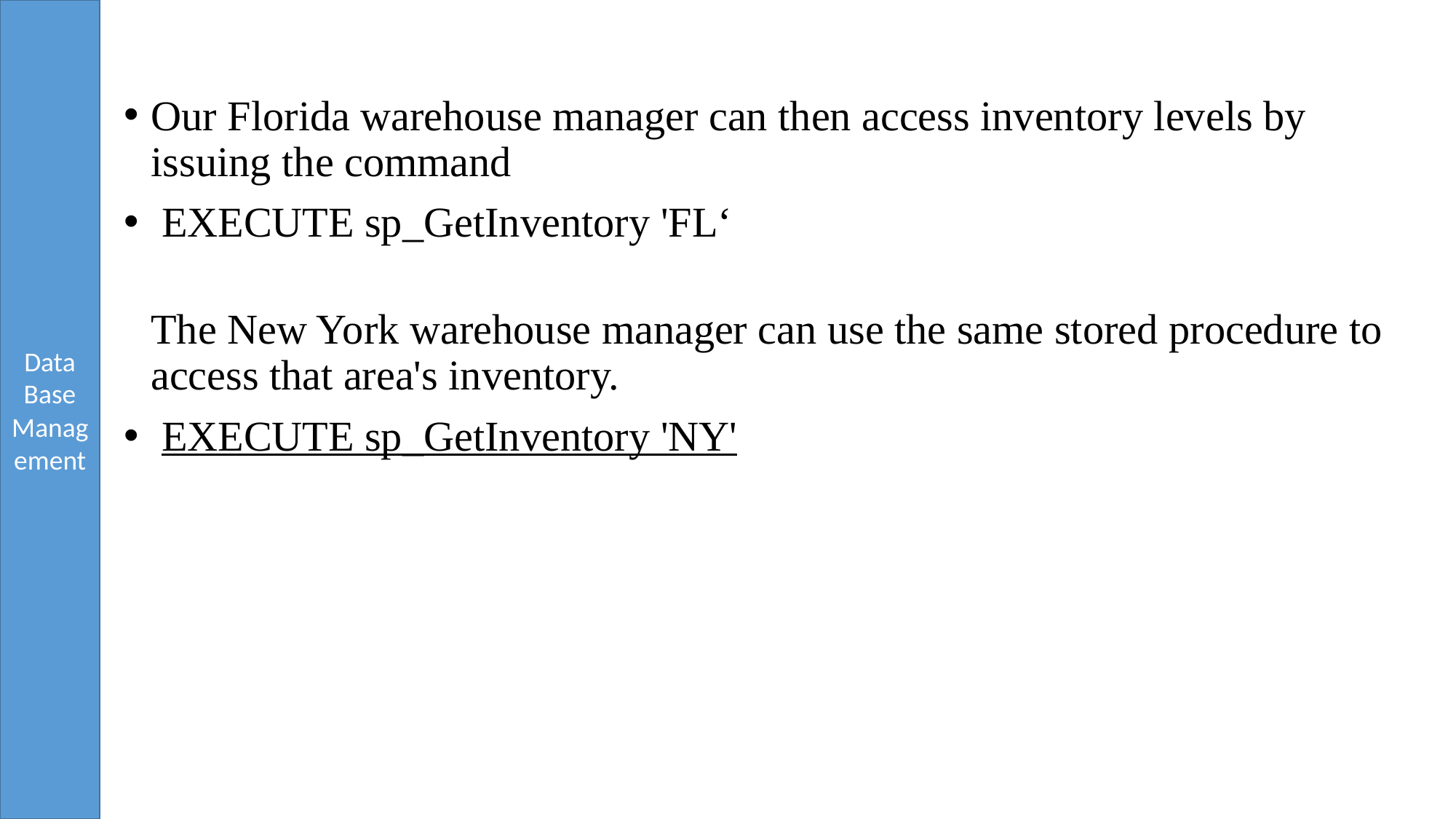

Our Florida warehouse manager can then access inventory levels by issuing the command
 EXECUTE sp_GetInventory 'FL‘
The New York warehouse manager can use the same stored procedure to access that area's inventory.
 EXECUTE sp_GetInventory 'NY'